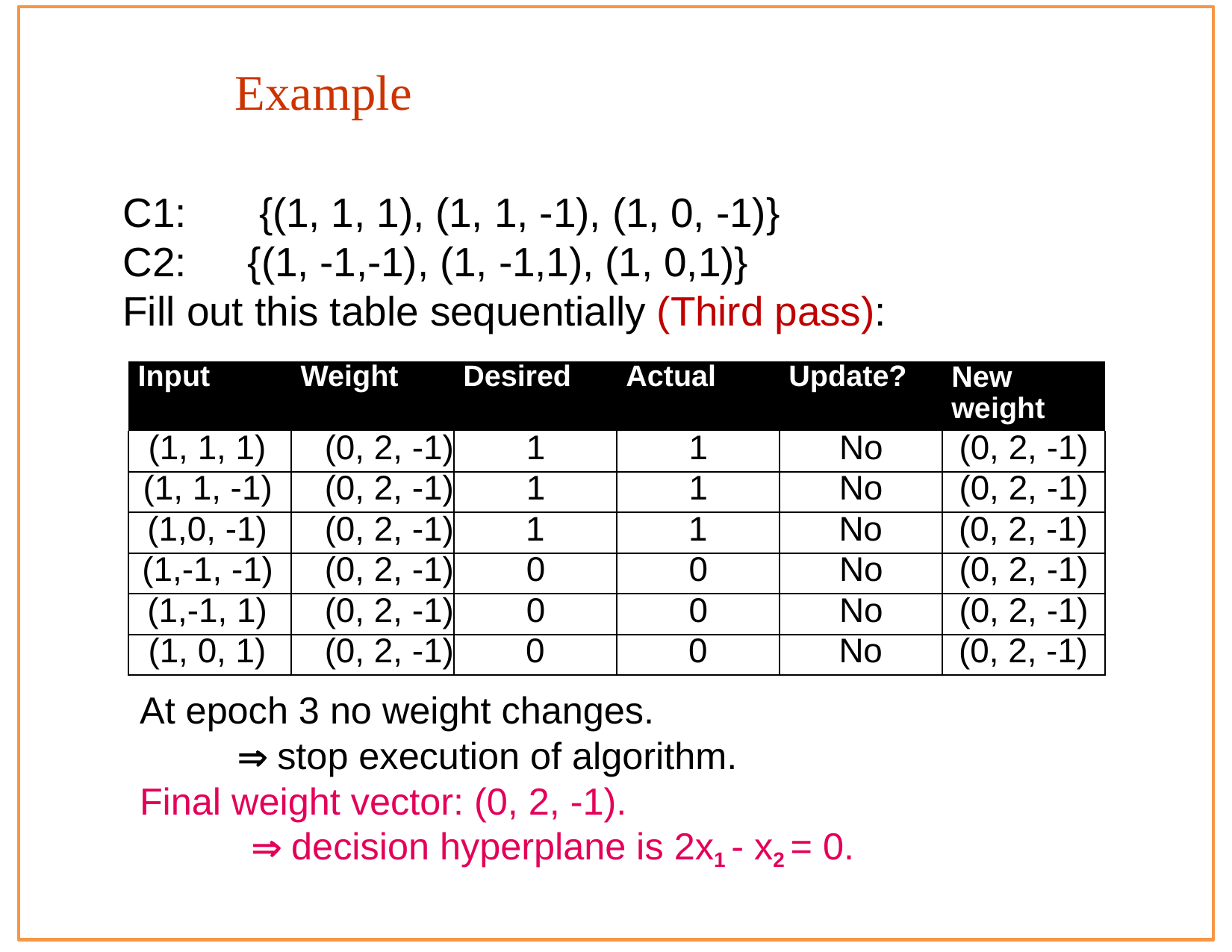

# Example
C1:	{(1, 1, 1), (1, 1, -1), (1, 0, -1)}
C2:	{(1, -1,-1), (1, -1,1), (1, 0,1)}
Fill out this table sequentially (Third pass):
| Input | Weight | Desired | Actual | Update? | New weight |
| --- | --- | --- | --- | --- | --- |
| (1, 1, 1) | (0, 2, -1) | 1 | 1 | No | (0, 2, -1) |
| (1, 1, -1) | (0, 2, -1) | 1 | 1 | No | (0, 2, -1) |
| (1,0, -1) | (0, 2, -1) | 1 | 1 | No | (0, 2, -1) |
| (1,-1, -1) | (0, 2, -1) | 0 | 0 | No | (0, 2, -1) |
| (1,-1, 1) | (0, 2, -1) | 0 | 0 | No | (0, 2, -1) |
| (1, 0, 1) | (0, 2, -1) | 0 | 0 | No | (0, 2, -1) |
At epoch 3 no weight changes.
⇒ stop execution of algorithm.
Final weight vector: (0, 2, -1).
	⇒ decision hyperplane is 2x1 - x2 = 0.